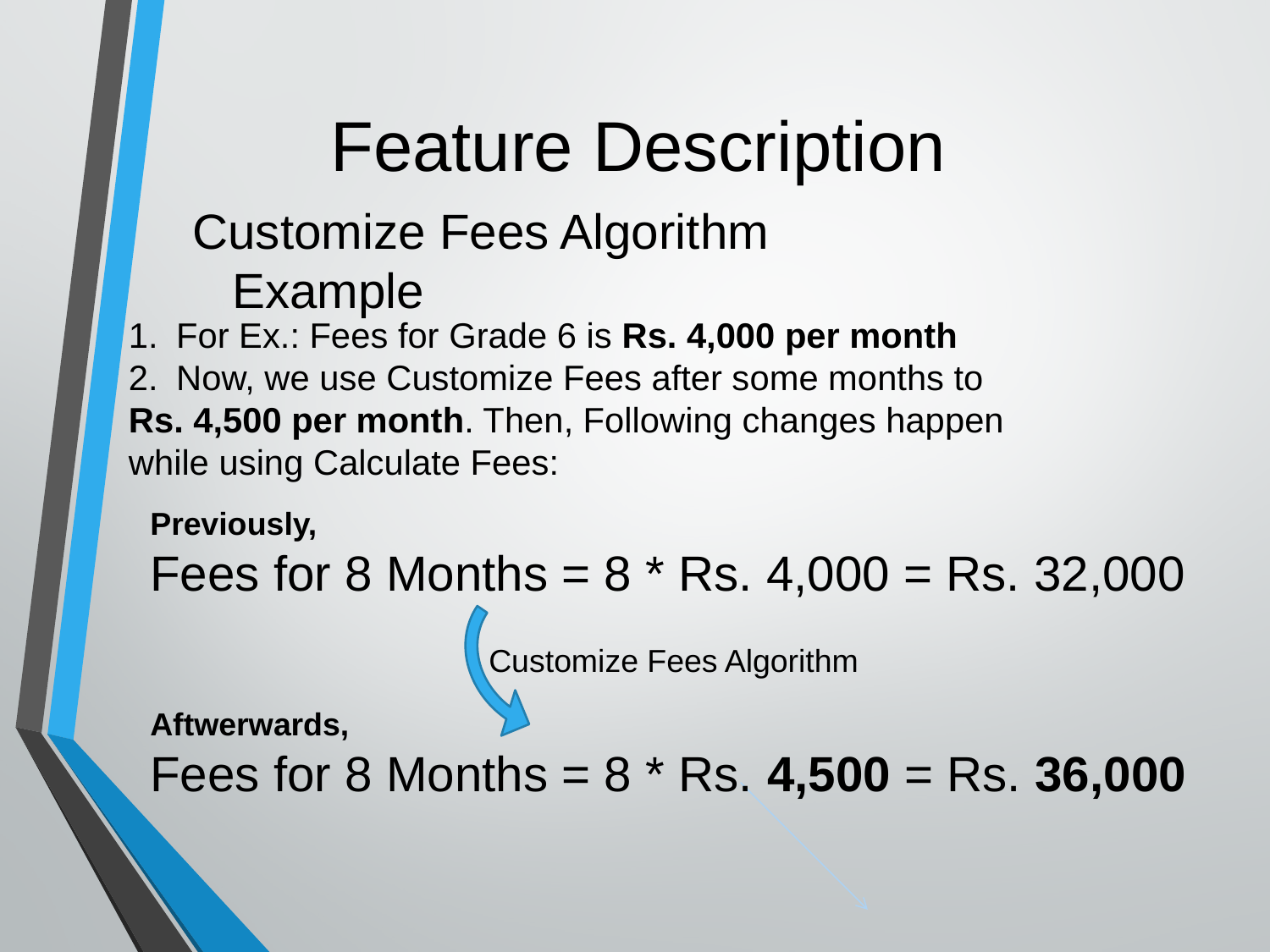

# Feature Description
Customize Fees Algorithm Example
For Ex.: Fees for Grade 6 is Rs. 4,000 per month
Now, we use Customize Fees after some months to
Rs. 4,500 per month. Then, Following changes happen
while using Calculate Fees:
Previously,
Fees for 8 Months = 8 * Rs. 4,000 = Rs. 32,000

Customize Fees Algorithm
Aftwerwards,
Fees for 8 Months = 8 * Rs. 4,500 = Rs. 36,000